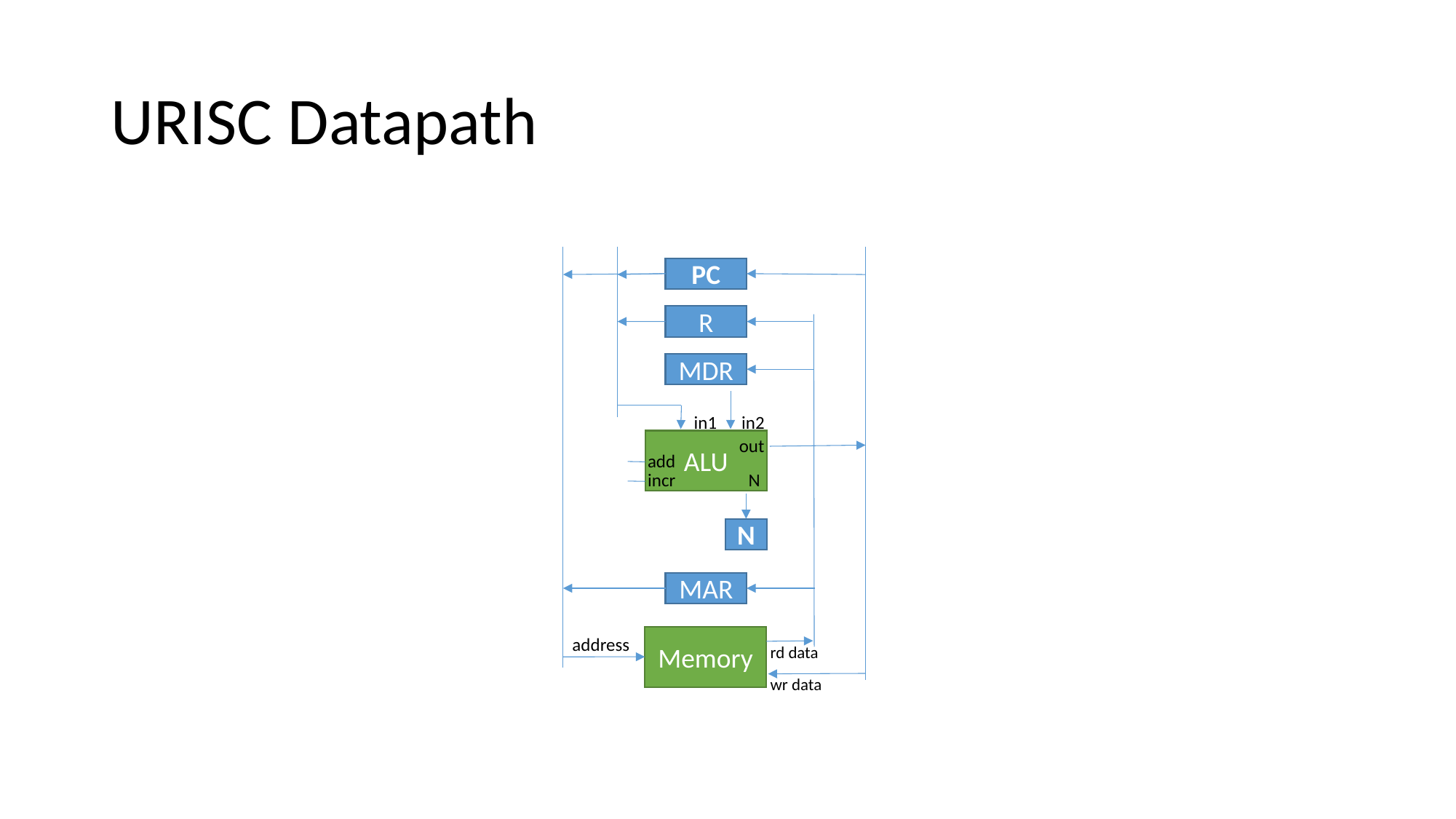

# URISC Datapath
PC
R
MDR
in1
in2
out
ALU
add
N
incr
N
MAR
Memory
rd data
wr data
address